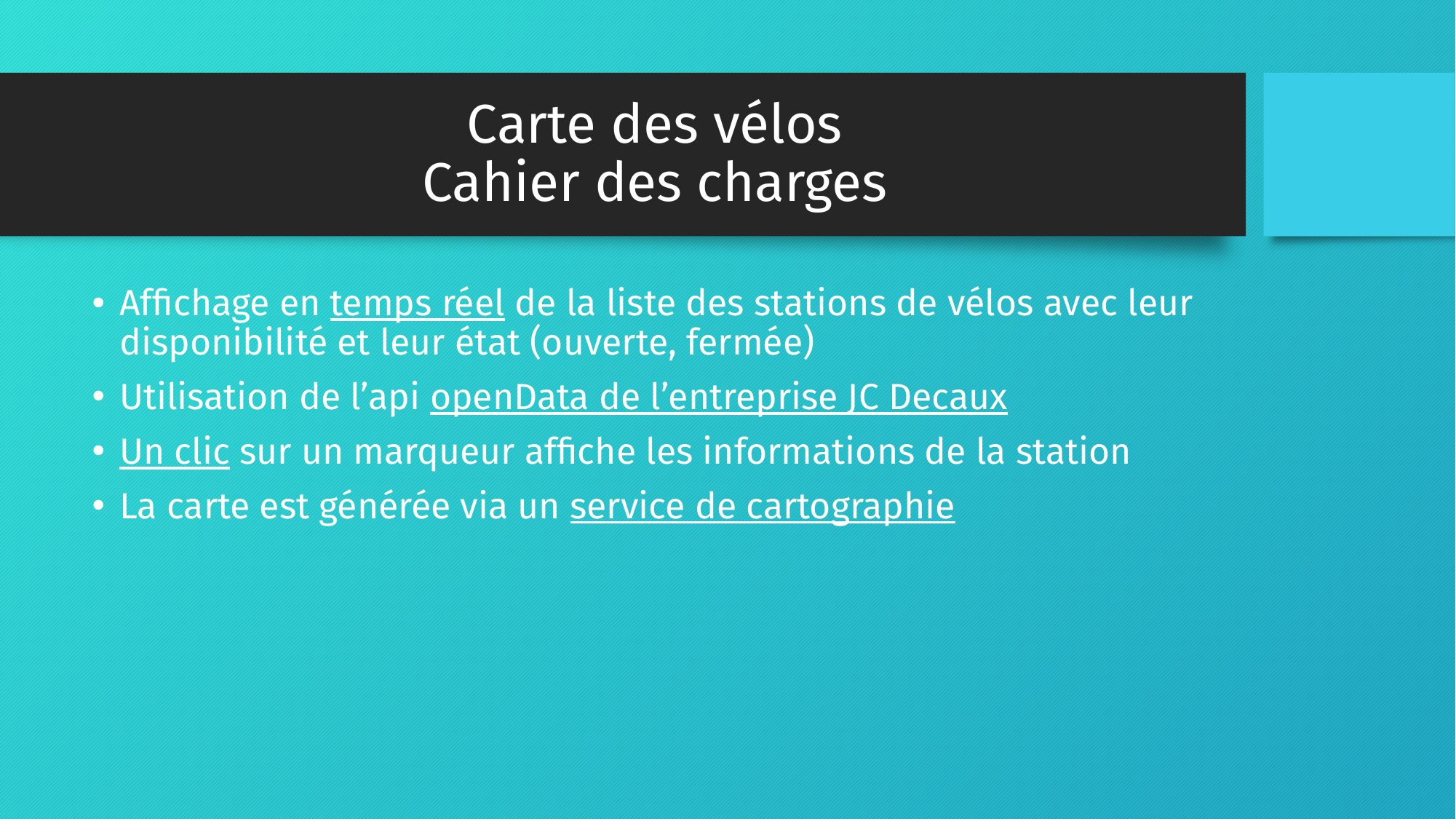

# Carte des vélos Cahier des charges
Affichage en temps réel de la liste des stations de vélos avec leur disponibilité et leur état (ouverte, fermée)
Utilisation de l’api openData de l’entreprise JC Decaux
Un clic sur un marqueur affiche les informations de la station
La carte est générée via un service de cartographie